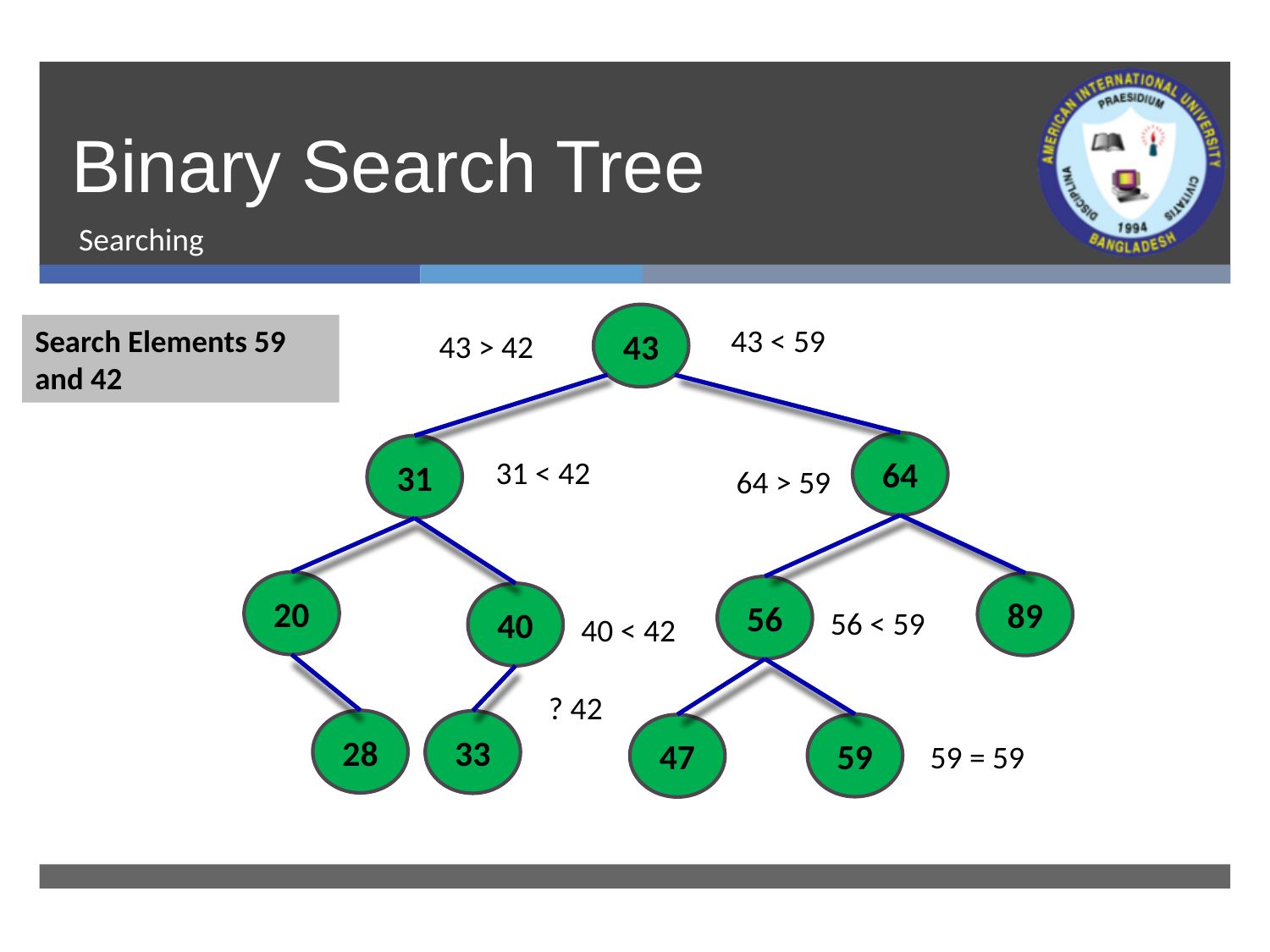

# Binary Search Tree
Searching
43
43 < 59
43 > 42
Search Elements 59 and 42
64
31
31 < 42
64 > 59
20
89
56
40
56 < 59
40 < 42
? 42
28
33
59
47
59 = 59